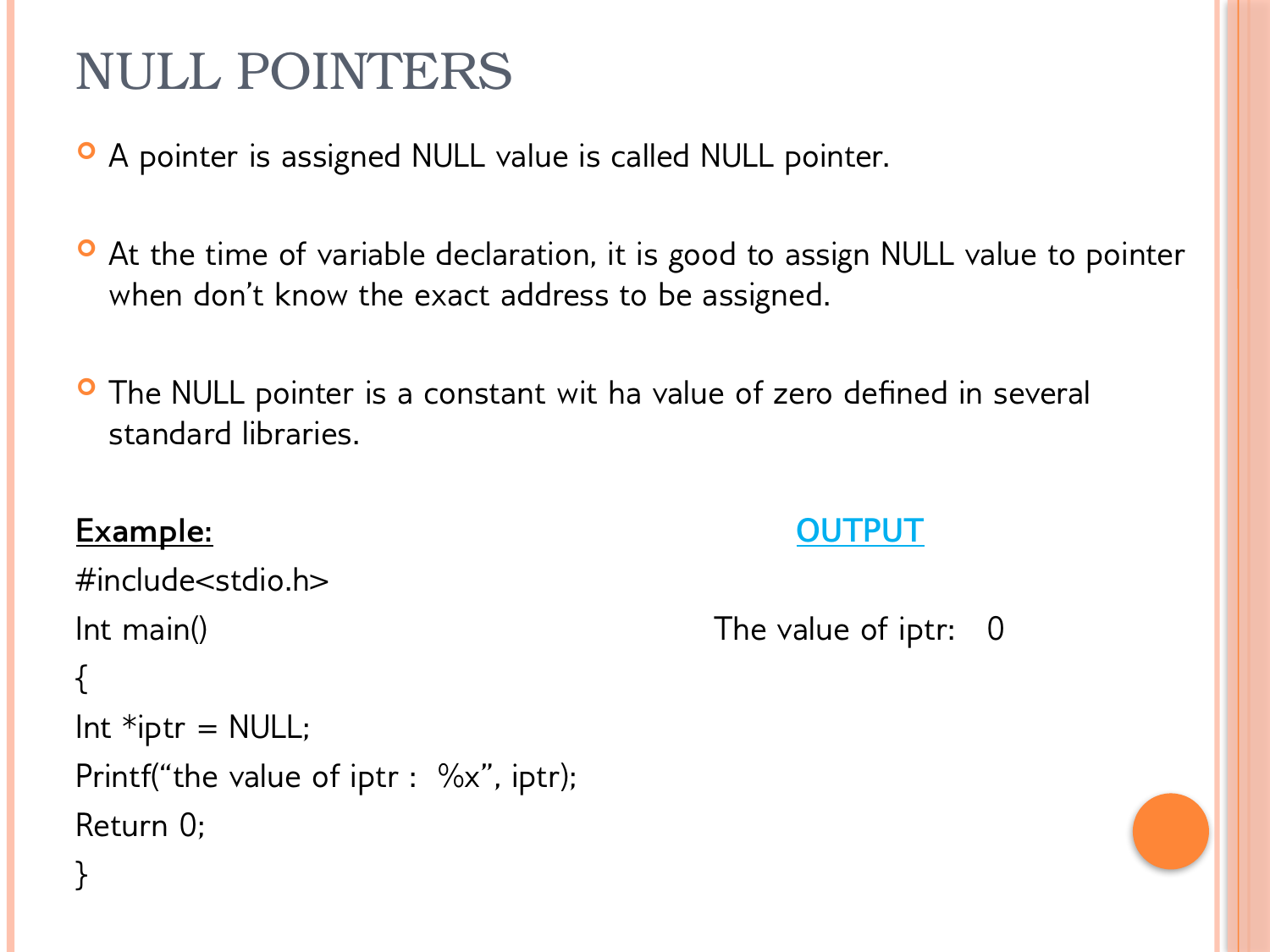

# Null pointers
A pointer is assigned NULL value is called NULL pointer.

At the time of variable declaration, it is good to assign NULL value to pointer when don’t know the exact address to be assigned.

The NULL pointer is a constant wit ha value of zero defined in several standard libraries.

Example:	                                            OUTPUT
#include<stdio.h>
Int main()                                                  The value of iptr:   0
{
Int *iptr = NULL;
Printf(“the value of iptr :  %x”, iptr);
Return 0;
}